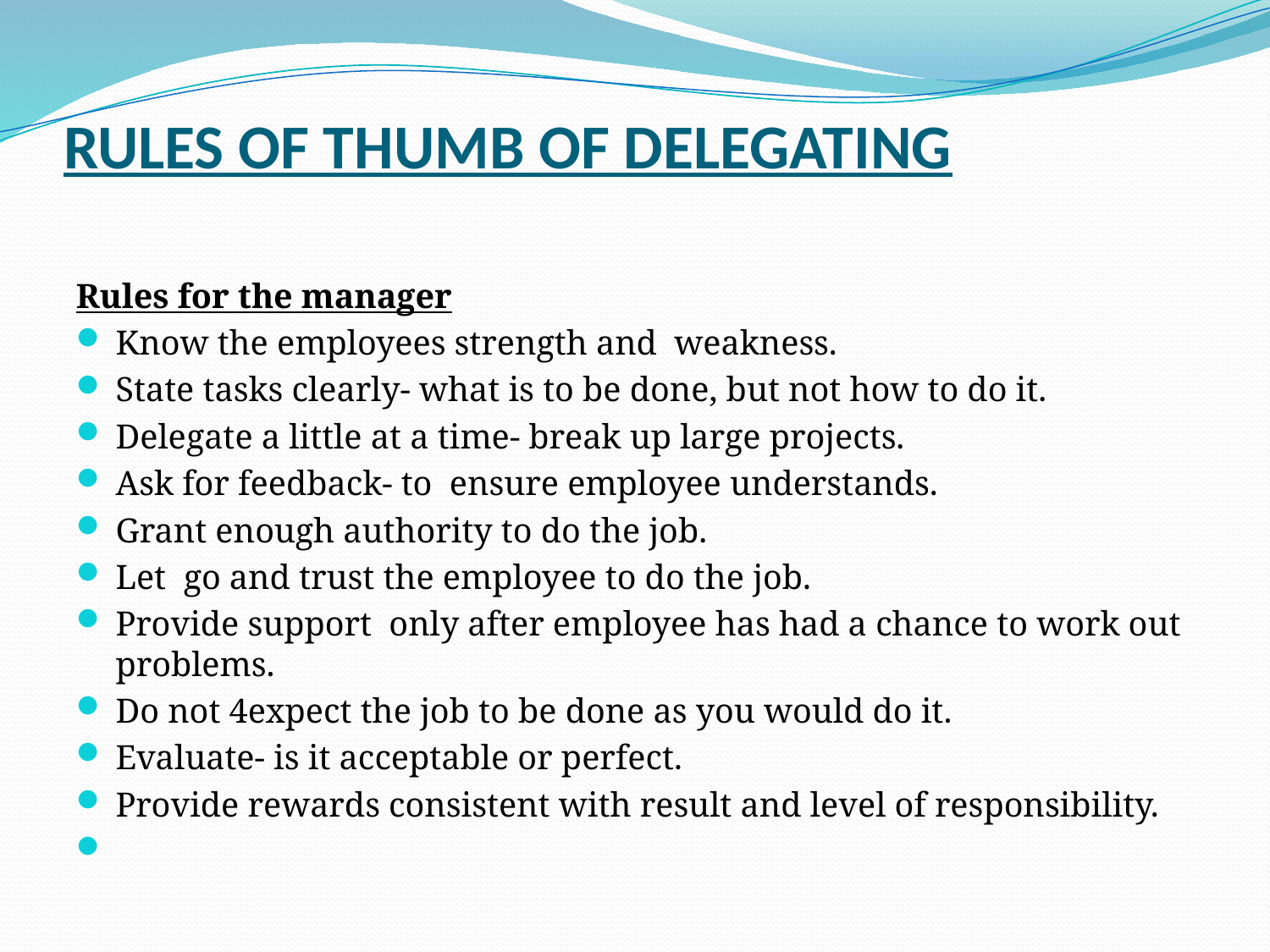

# RULES OF THUMB OF DELEGATING
Rules for the manager
Know the employees strength and  weakness.
State tasks clearly- what is to be done, but not how to do it.
Delegate a little at a time- break up large projects.
Ask for feedback- to  ensure employee understands.
Grant enough authority to do the job.
Let  go and trust the employee to do the job.
Provide support  only after employee has had a chance to work out problems.
Do not 4expect the job to be done as you would do it.
Evaluate- is it acceptable or perfect.
Provide rewards consistent with result and level of responsibility.